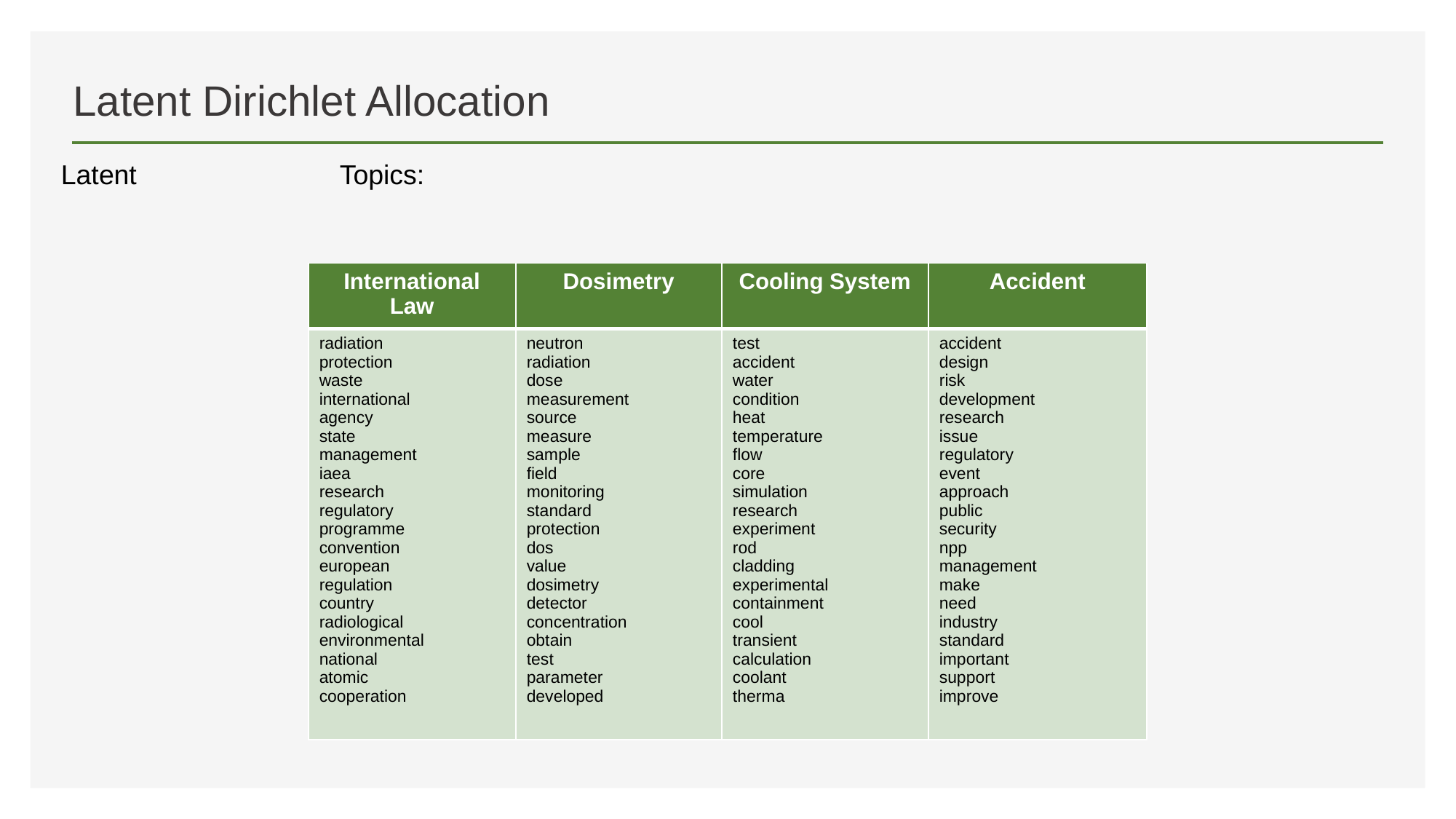

# Latent Dirichlet Allocation
Latent
Topics:
| International Law | Dosimetry | Cooling System | Accident |
| --- | --- | --- | --- |
| radiation protection waste international agency state management iaea research regulatory programme convention european regulation country radiological environmental national atomic cooperation | neutron radiation dose measurement source measure sample field monitoring standard protection dos value dosimetry detector concentration obtain test parameter developed | test accident water condition heat temperature flow core simulation research experiment rod cladding experimental containment cool transient calculation coolant therma | accident design risk development research issue regulatory event approach public security npp management make need industry standard important support improve |